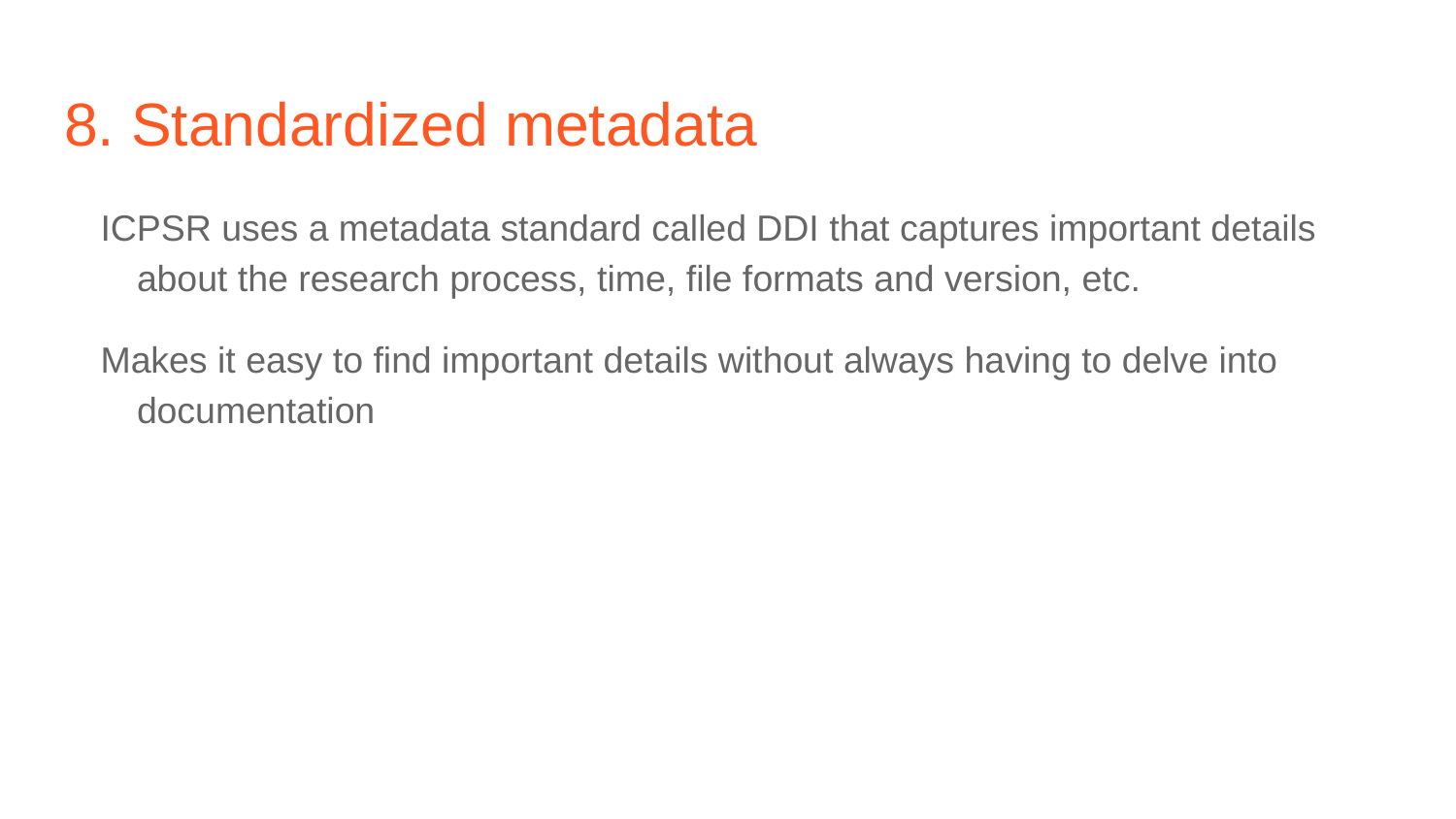

# 8. Standardized metadata
ICPSR uses a metadata standard called DDI that captures important details about the research process, time, file formats and version, etc.
Makes it easy to find important details without always having to delve into documentation